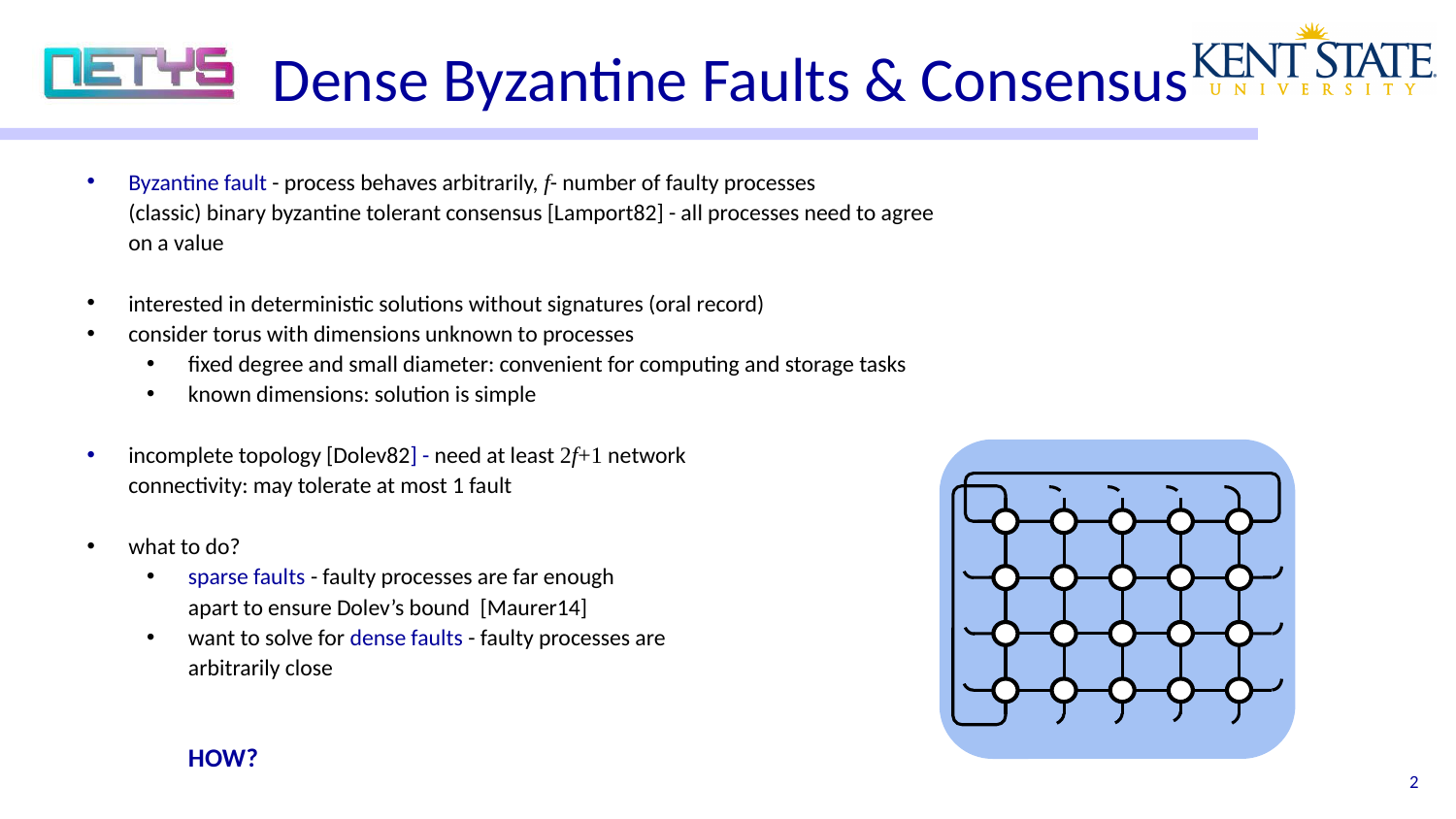

# Dense Byzantine Faults & Consensus
Byzantine fault - process behaves arbitrarily, f- number of faulty processes
(classic) binary byzantine tolerant consensus [Lamport82] - all processes need to agree
on a value

interested in deterministic solutions without signatures (oral record)
consider torus with dimensions unknown to processes
fixed degree and small diameter: convenient for computing and storage tasks
known dimensions: solution is simple

incomplete topology [Dolev82] - need at least 2f+1 network
connectivity: may tolerate at most 1 fault

what to do?
sparse faults - faulty processes are far enough
apart to ensure Dolev’s bound  [Maurer14]
want to solve for dense faults - faulty processes are
arbitrarily close

HOW?

2